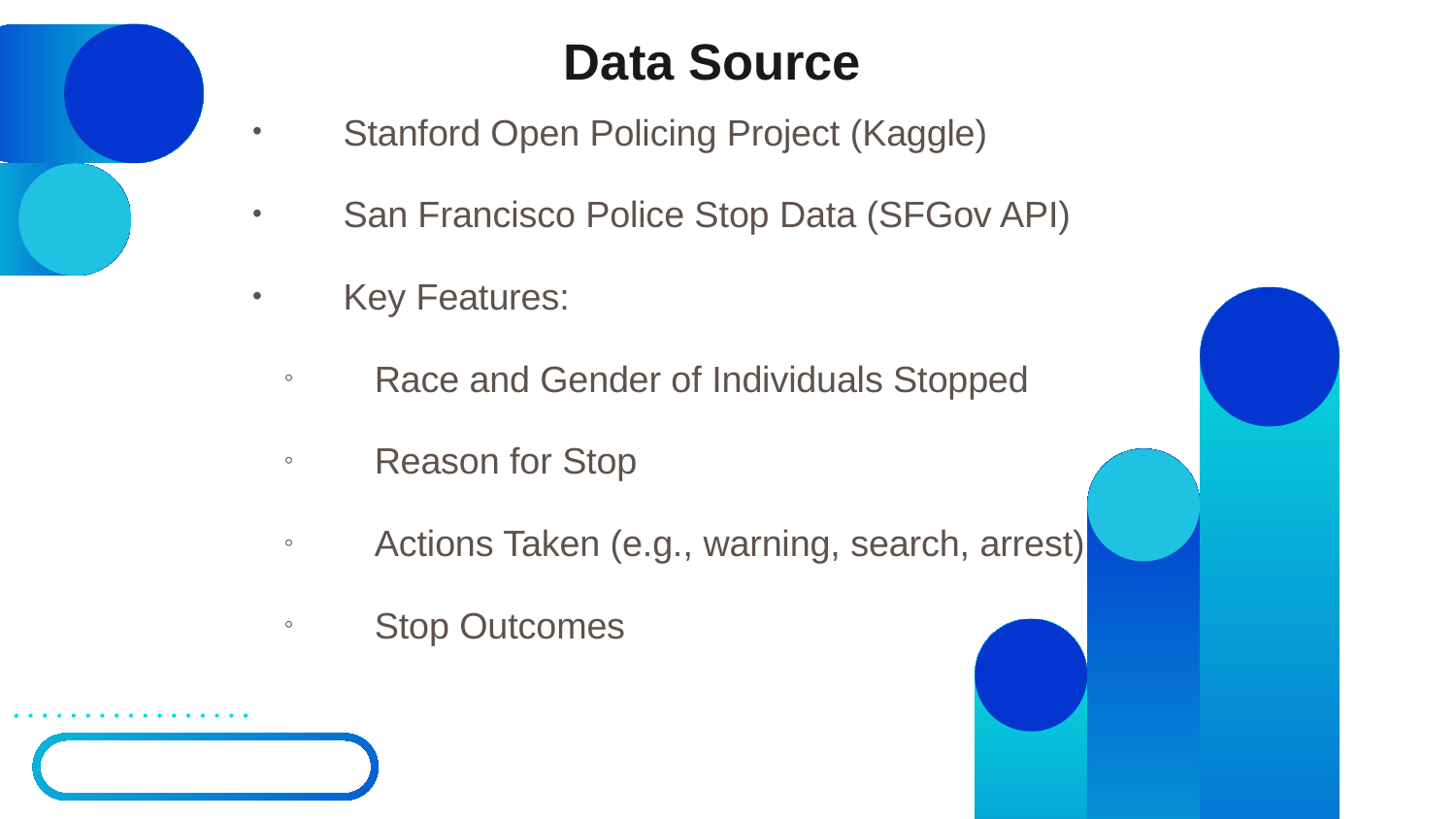

# Data Source

Stanford Open Policing Project (Kaggle)
San Francisco Police Stop Data (SFGov API)
Key Features:
Race and Gender of Individuals Stopped
Reason for Stop
Actions Taken (e.g., warning, search, arrest)
Stop Outcomes